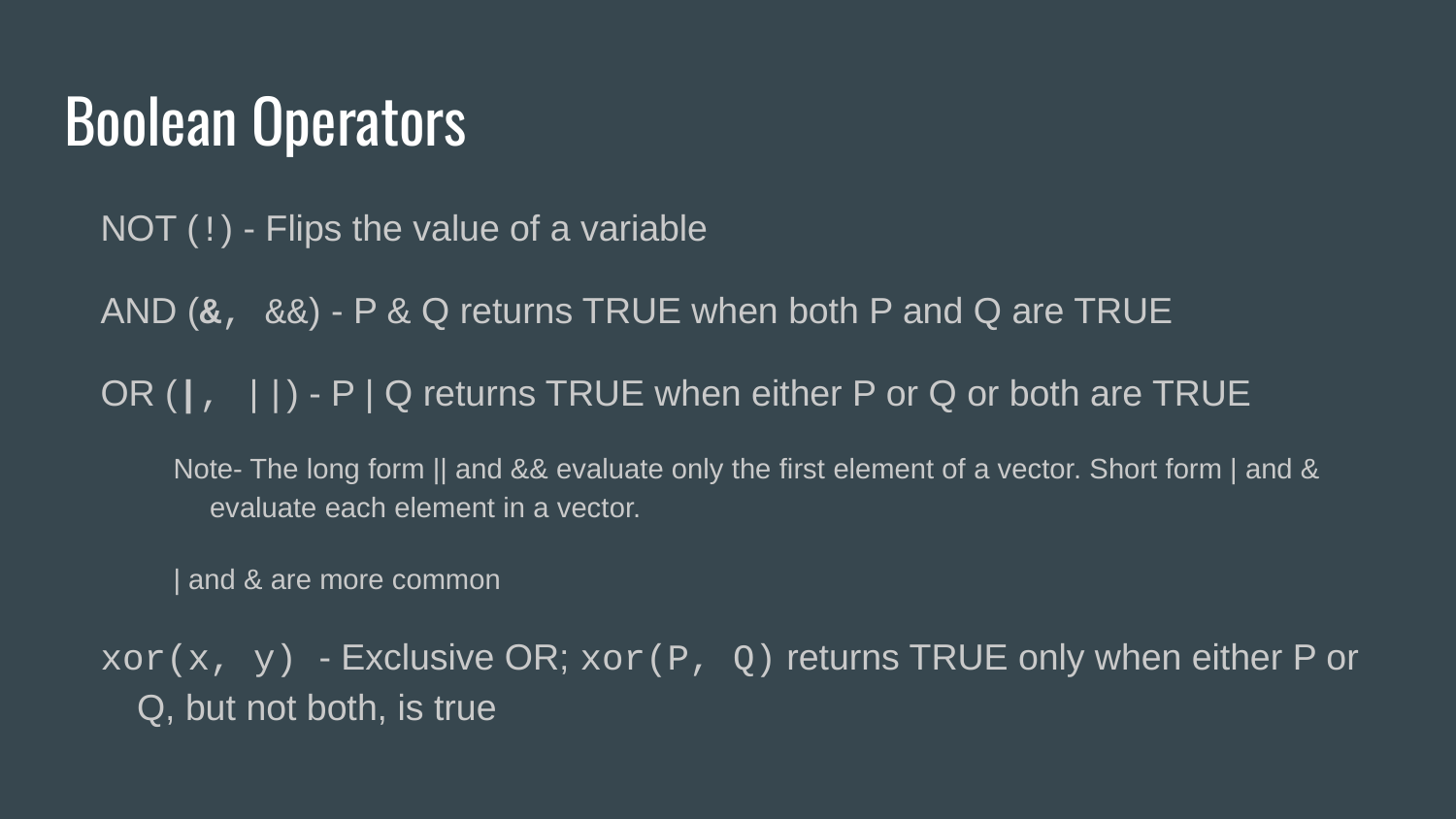

# Boolean Operators
NOT (!) - Flips the value of a variable
AND (&, &&) - P & Q returns TRUE when both P and Q are TRUE
OR (|, ||) - P | Q returns TRUE when either P or Q or both are TRUE
Note- The long form || and && evaluate only the first element of a vector. Short form | and & evaluate each element in a vector.
| and & are more common
xor(x, y) - Exclusive OR; xor(P, Q) returns TRUE only when either P or Q, but not both, is true